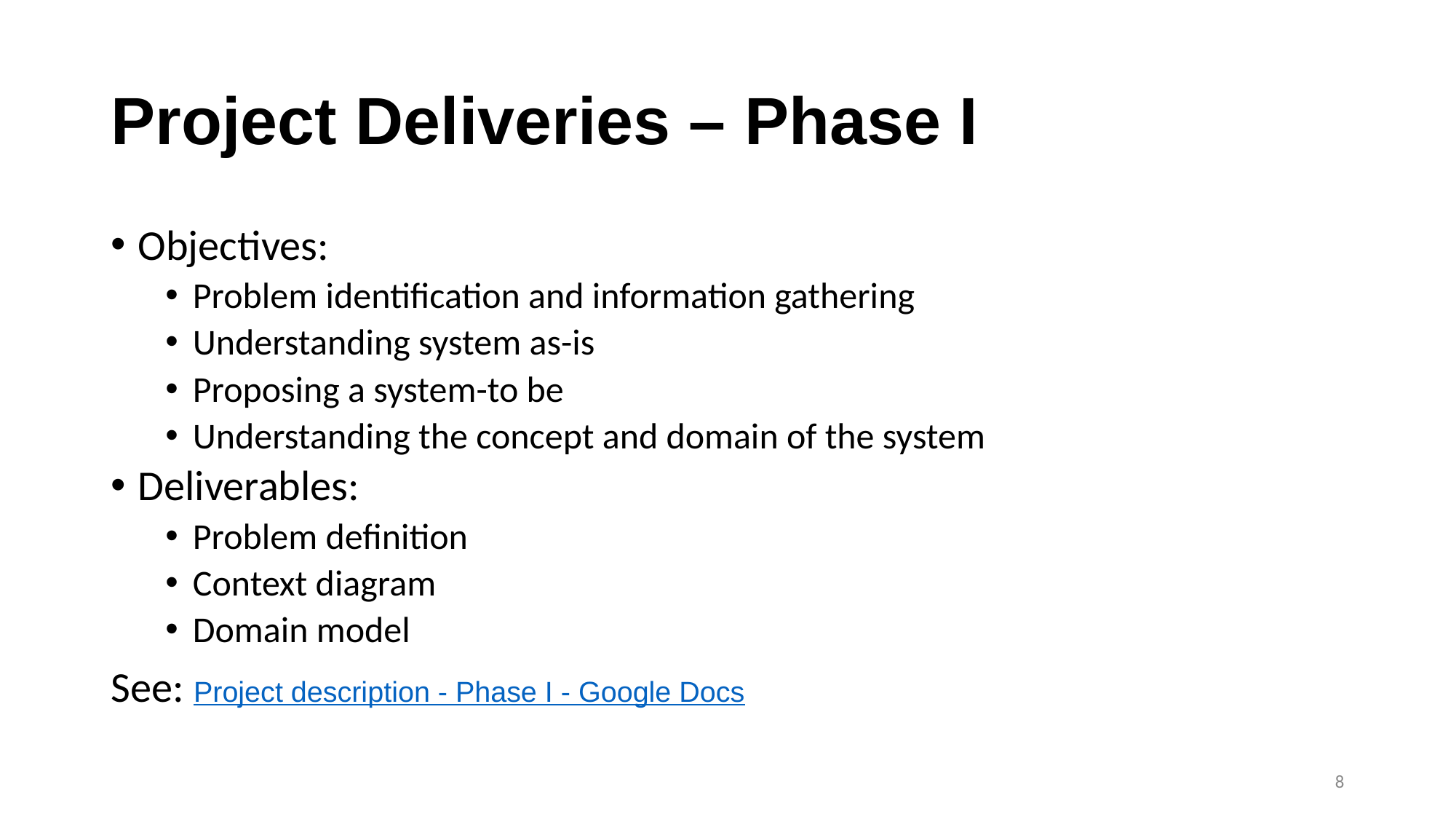

# Project Deliveries – Phase I
Objectives:
Problem identification and information gathering
Understanding system as-is
Proposing a system-to be
Understanding the concept and domain of the system
Deliverables:
Problem definition
Context diagram
Domain model
See: Project description - Phase I - Google Docs
8